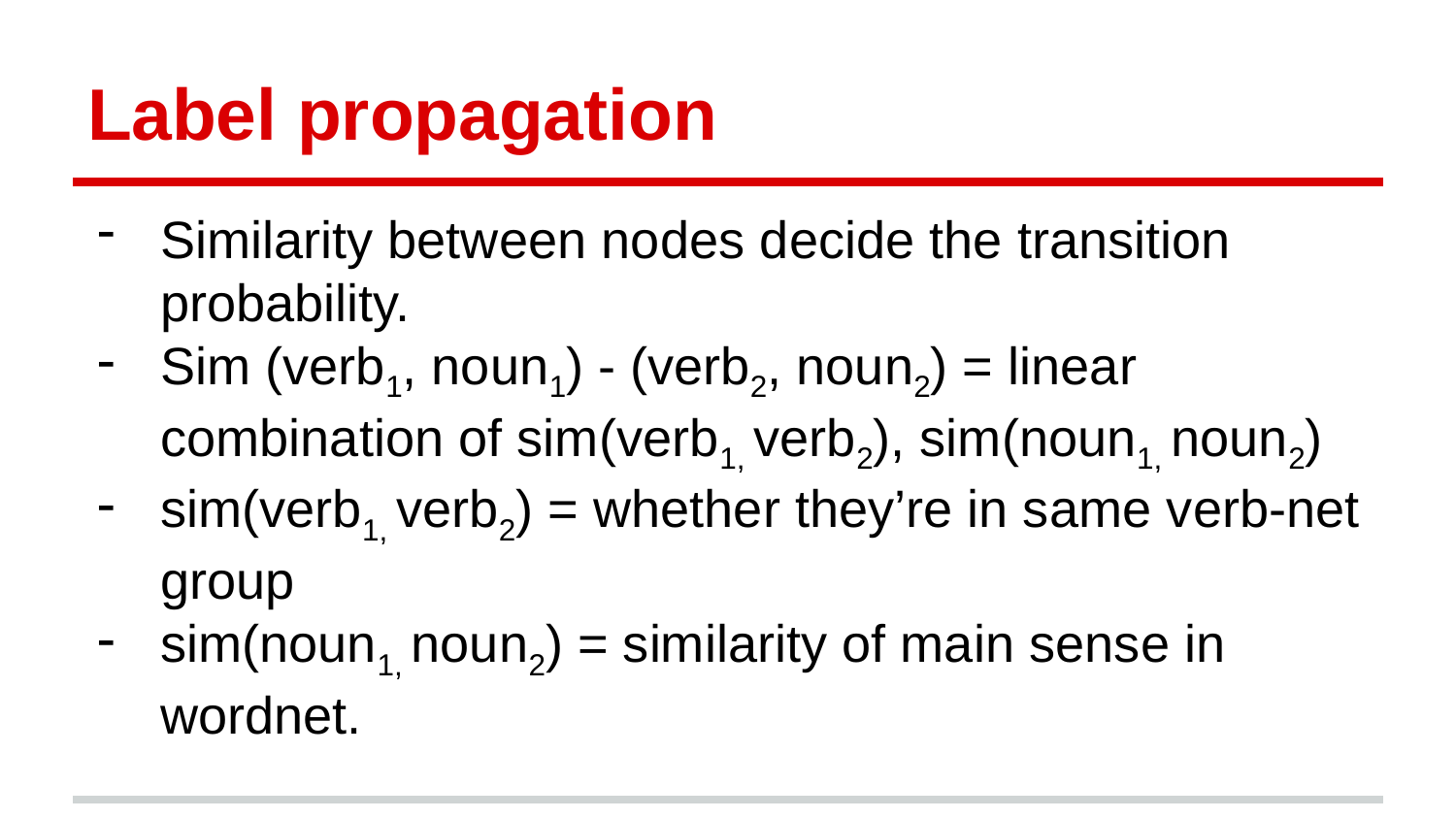

# Label propagation
Similarity between nodes decide the transition probability.
Sim (verb1, noun1) - (verb2, noun2) = linear combination of sim(verb1, verb2), sim(noun1, noun2)
sim(verb1, verb2) = whether they’re in same verb-net group
sim(noun1, noun2) = similarity of main sense in wordnet.